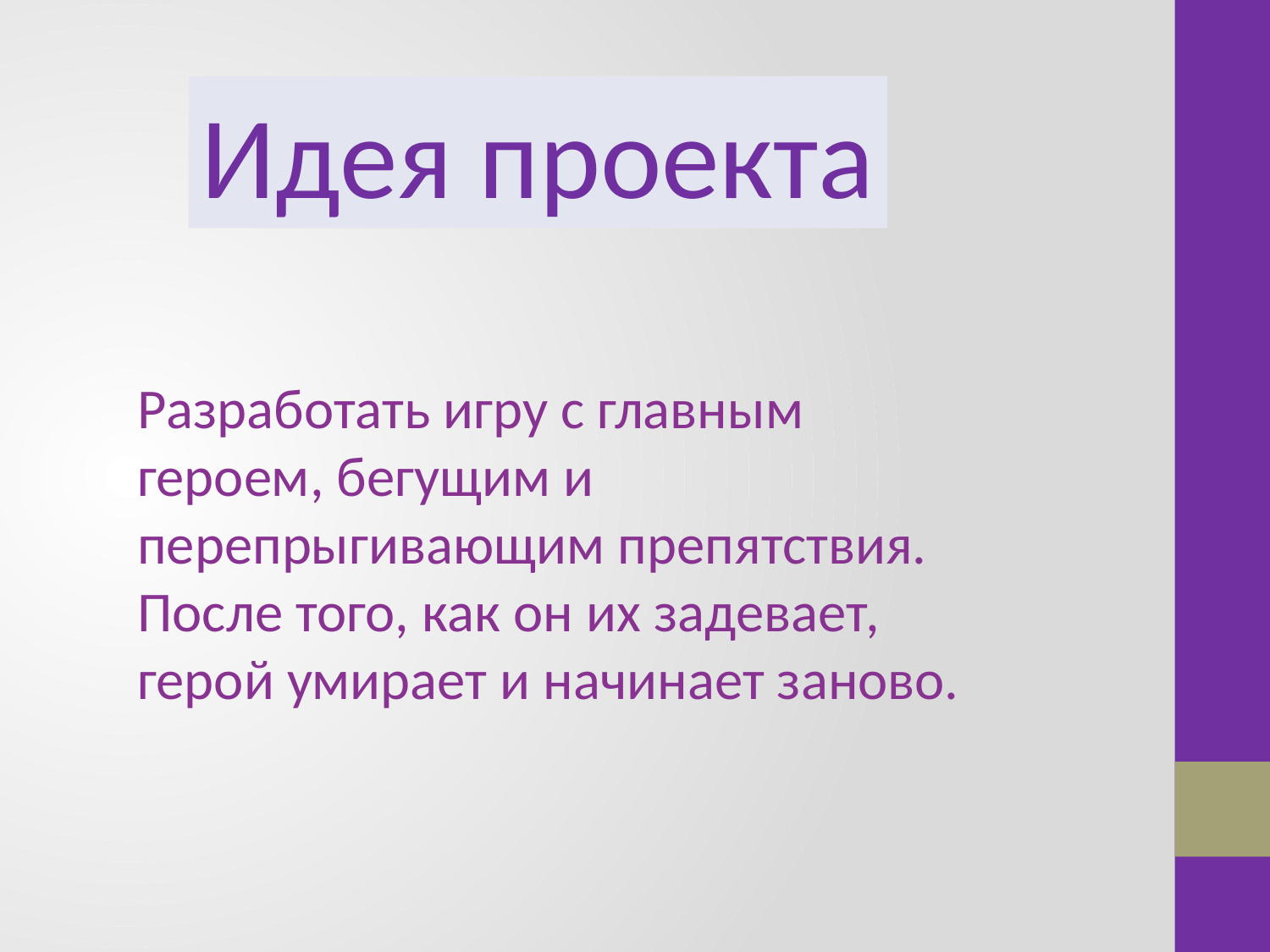

Идея проекта
Разработать игру с главным героем, бегущим и перепрыгивающим препятствия. После того, как он их задевает, герой умирает и начинает заново.